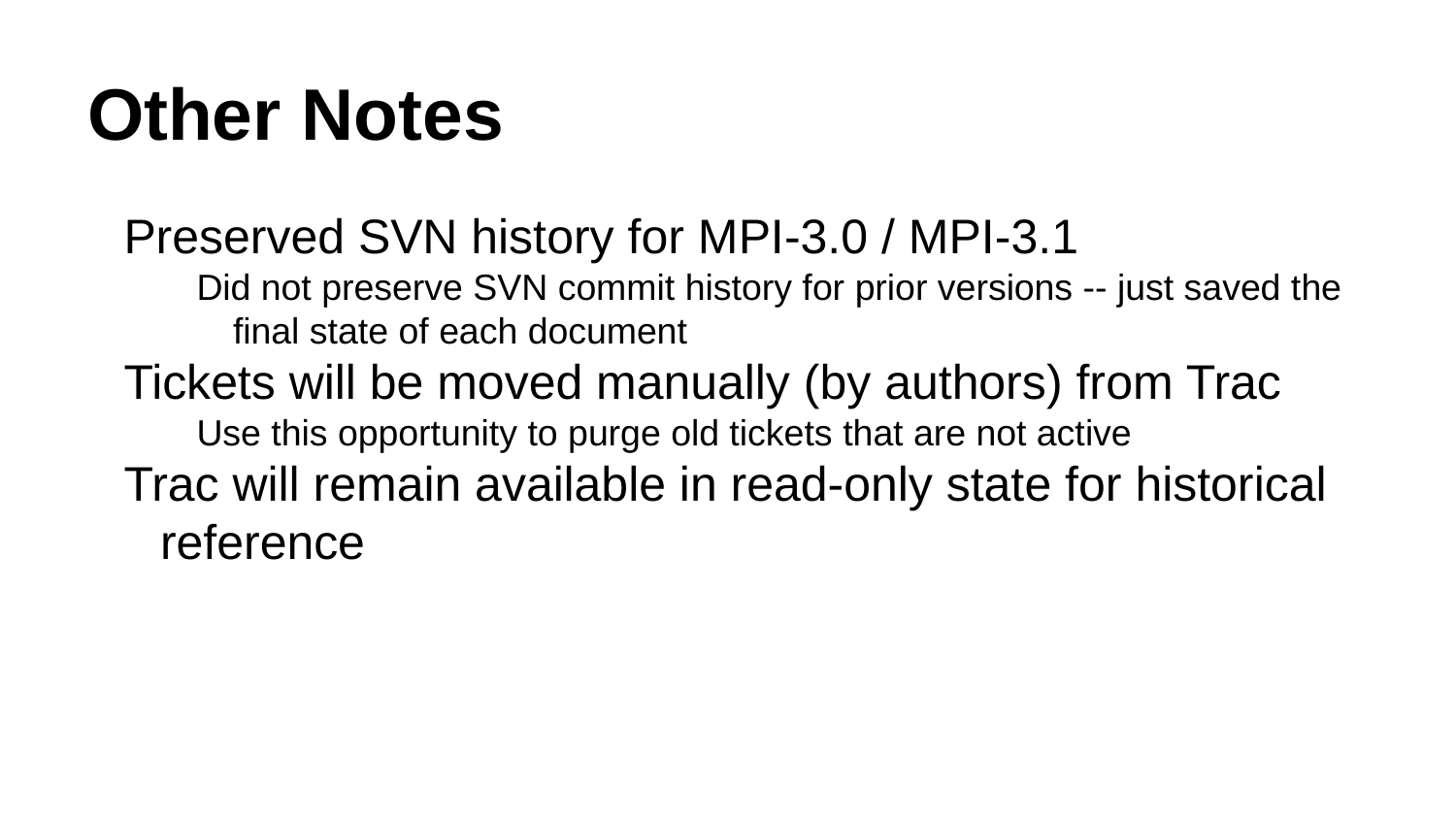

# Other Notes
Preserved SVN history for MPI-3.0 / MPI-3.1
Did not preserve SVN commit history for prior versions -- just saved the final state of each document
Tickets will be moved manually (by authors) from Trac
Use this opportunity to purge old tickets that are not active
Trac will remain available in read-only state for historical reference